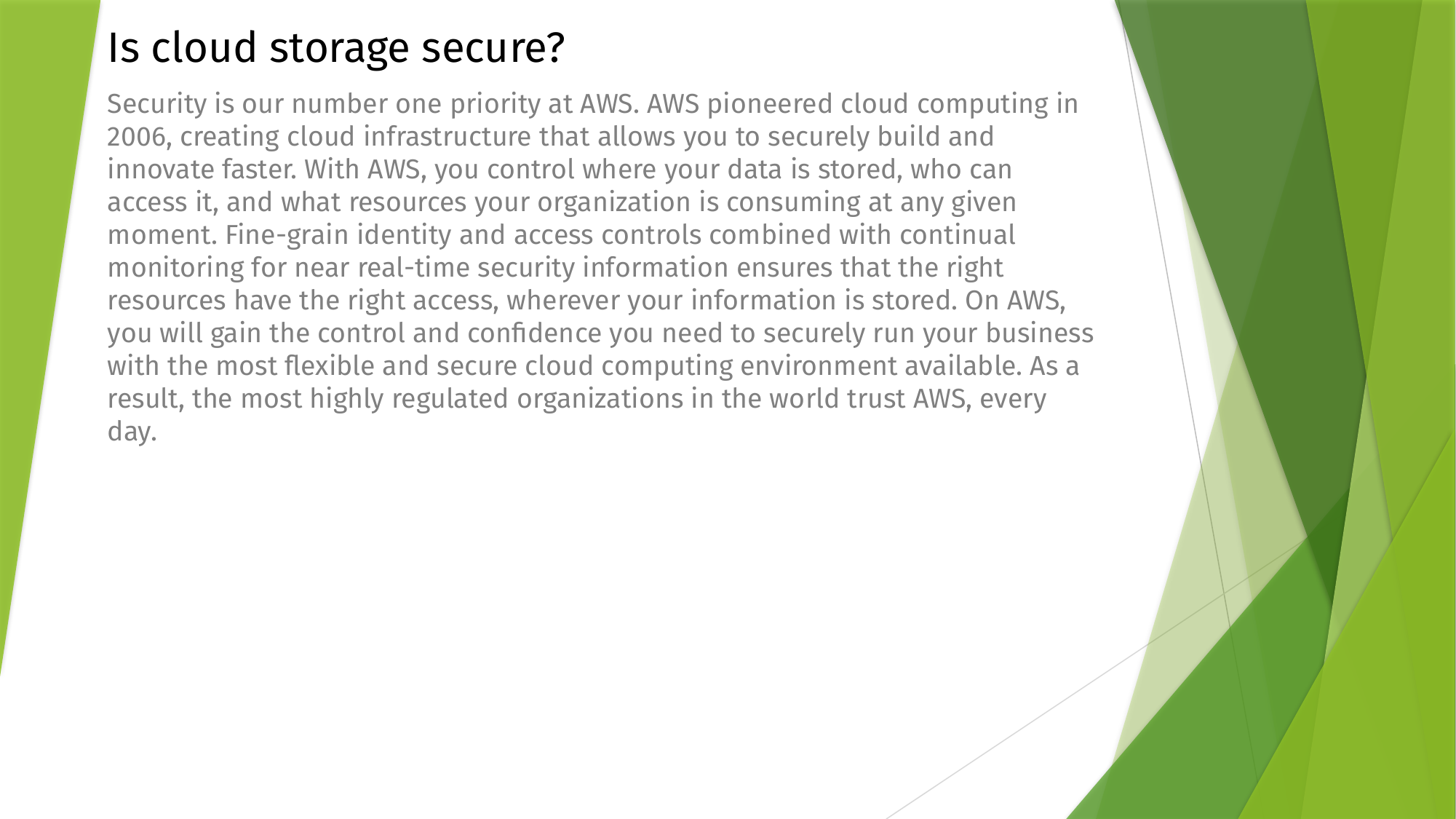

Is cloud storage secure?
Security is our number one priority at AWS. AWS pioneered cloud computing in 2006, creating cloud infrastructure that allows you to securely build and innovate faster. With AWS, you control where your data is stored, who can access it, and what resources your organization is consuming at any given moment. Fine-grain identity and access controls combined with continual monitoring for near real-time security information ensures that the right resources have the right access, wherever your information is stored. On AWS, you will gain the control and confidence you need to securely run your business with the most flexible and secure cloud computing environment available. As a result, the most highly regulated organizations in the world trust AWS, every day.